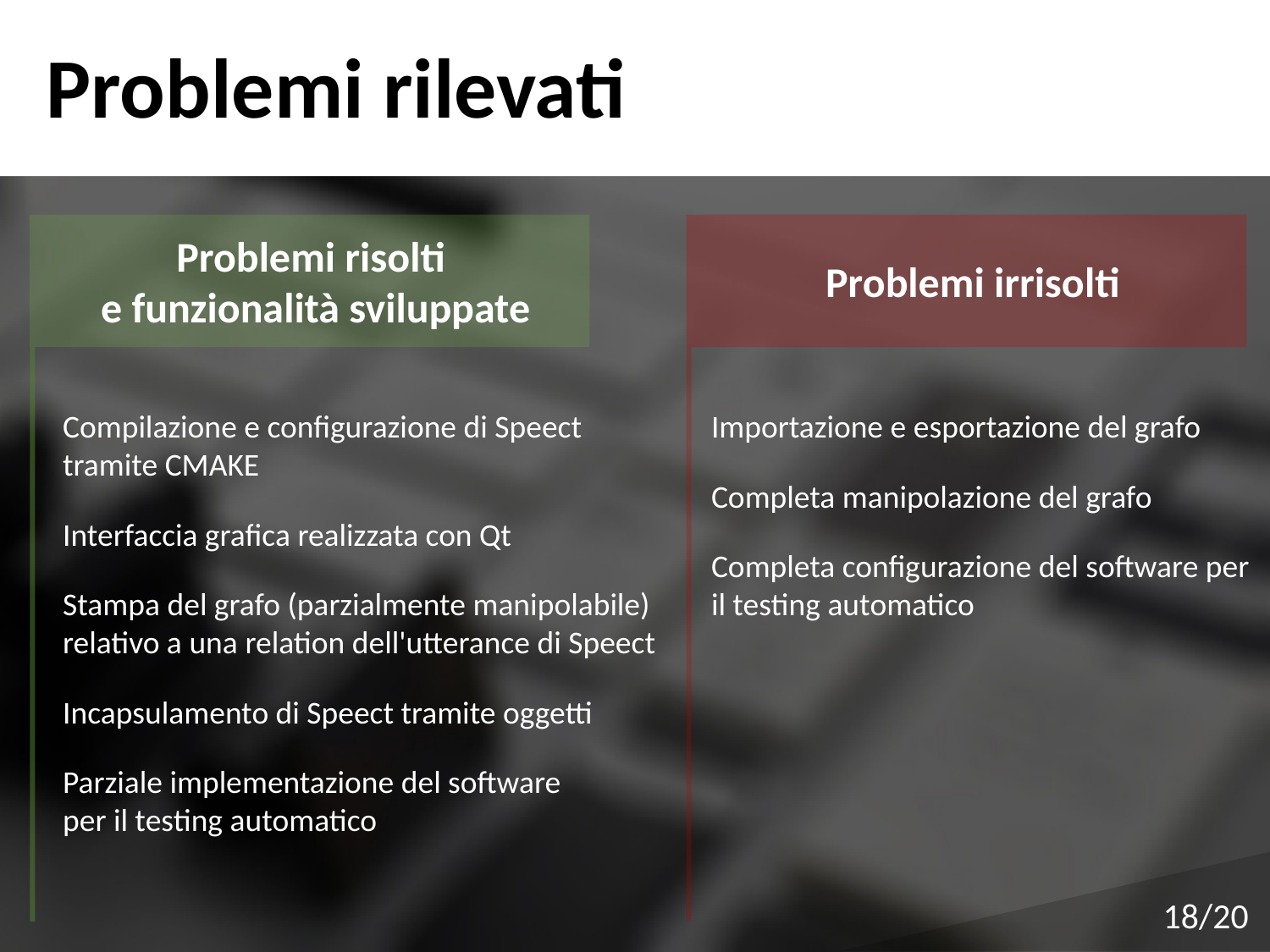

Problemi rilevati

Problemi risolti
e funzionalità sviluppate
Problemi irrisolti

Compilazione e configurazione di Speect tramite CMAKE
Interfaccia grafica realizzata con Qt
Stampa del grafo (parzialmente manipolabile) relativo a una relation dell'utterance di Speect
Incapsulamento di Speect tramite oggetti
Parziale implementazione del software
per il testing automatico
Importazione e esportazione del grafo
Completa manipolazione del grafo
Completa configurazione del software per il testing automatico

18/20